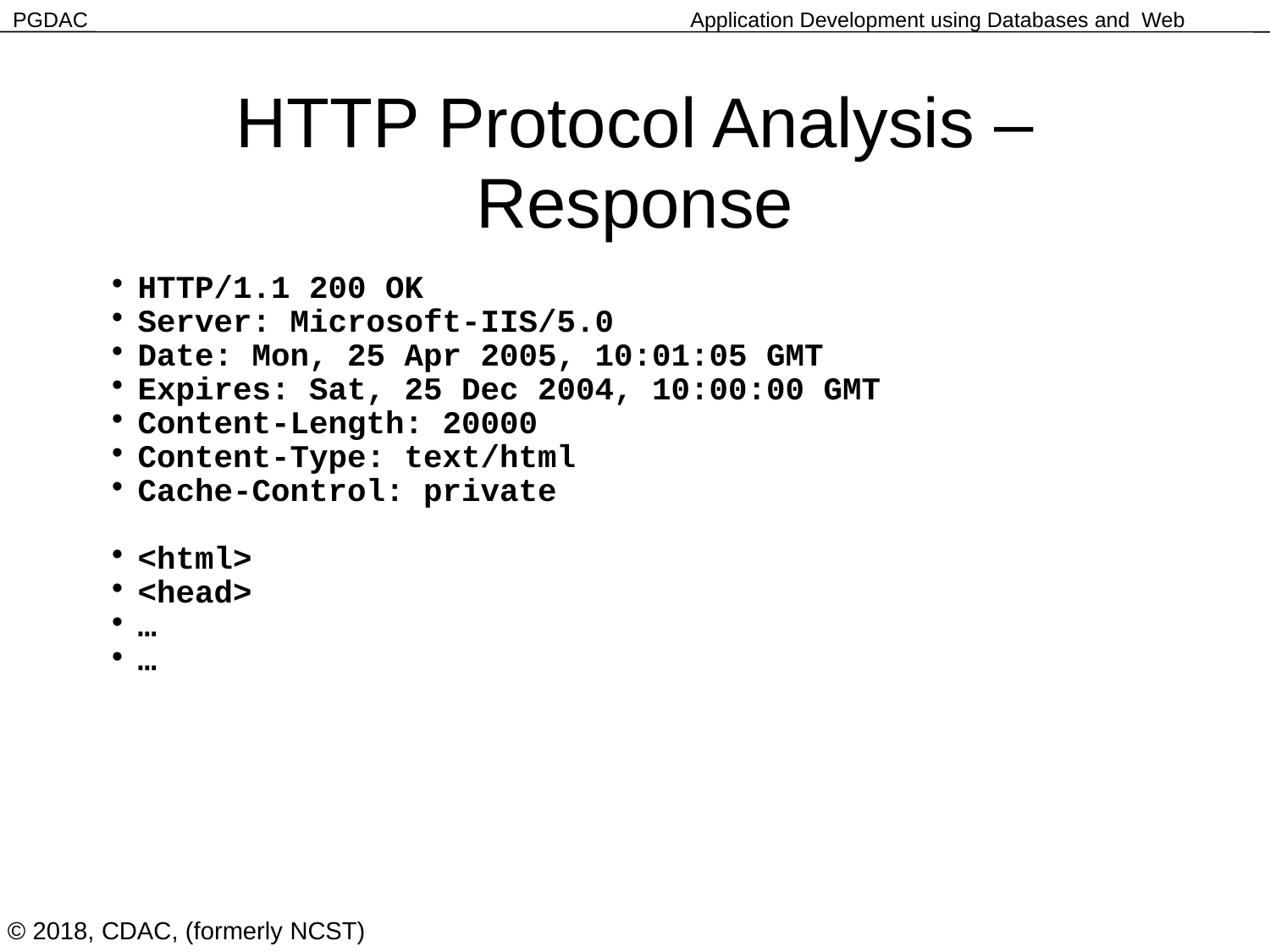

HTTP Protocol Analysis – Response
HTTP/1.1 200 OK
Server: Microsoft-IIS/5.0
Date: Mon, 25 Apr 2005, 10:01:05 GMT
Expires: Sat, 25 Dec 2004, 10:00:00 GMT
Content-Length: 20000
Content-Type: text/html
Cache-Control: private

<html>
<head>
…
…